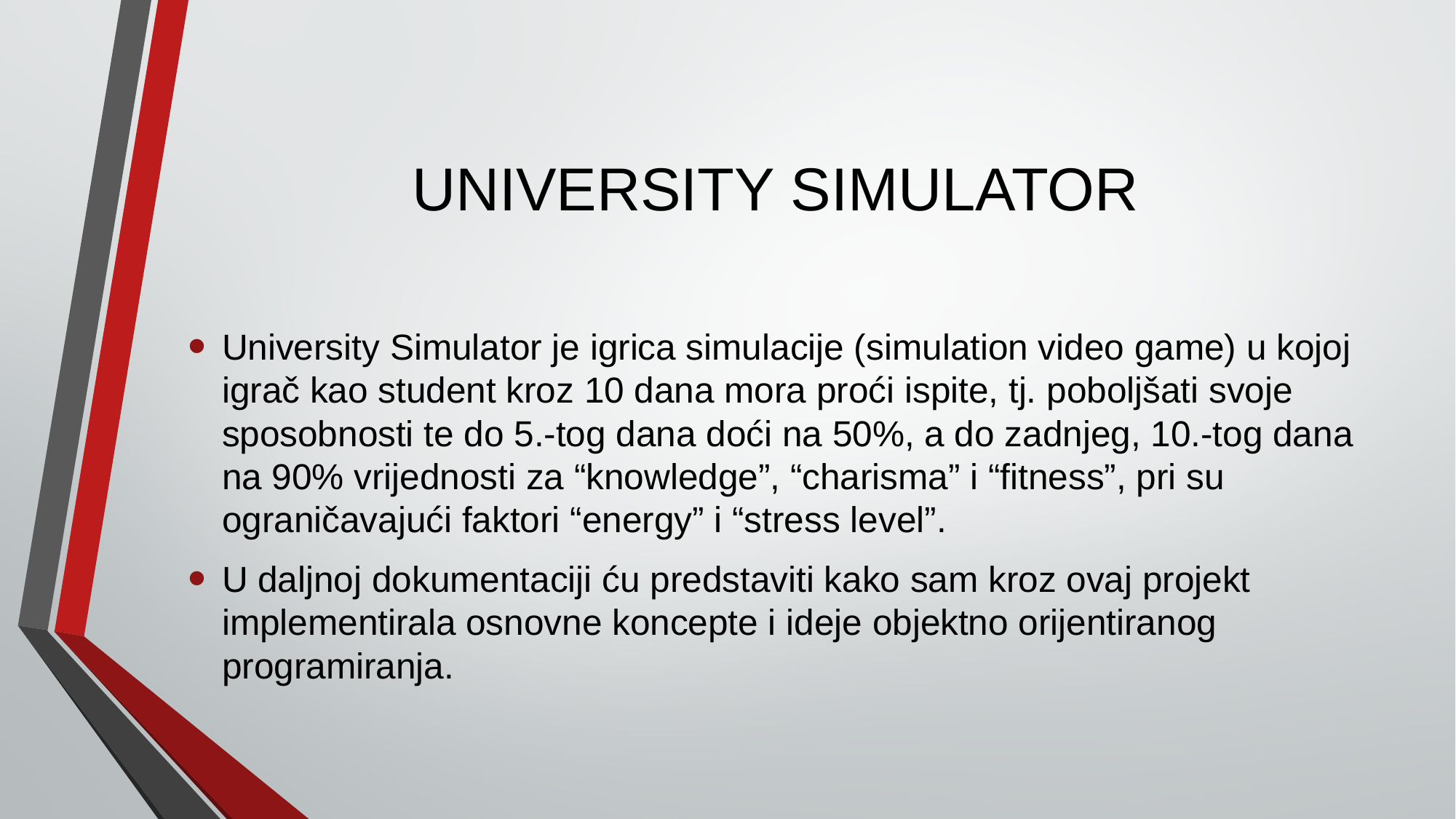

# UNIVERSITY SIMULATOR
University Simulator je igrica simulacije (simulation video game) u kojoj igrač kao student kroz 10 dana mora proći ispite, tj. poboljšati svoje sposobnosti te do 5.-tog dana doći na 50%, a do zadnjeg, 10.-tog dana na 90% vrijednosti za “knowledge”, “charisma” i “fitness”, pri su ograničavajući faktori “energy” i “stress level”.
U daljnoj dokumentaciji ću predstaviti kako sam kroz ovaj projekt implementirala osnovne koncepte i ideje objektno orijentiranog programiranja.